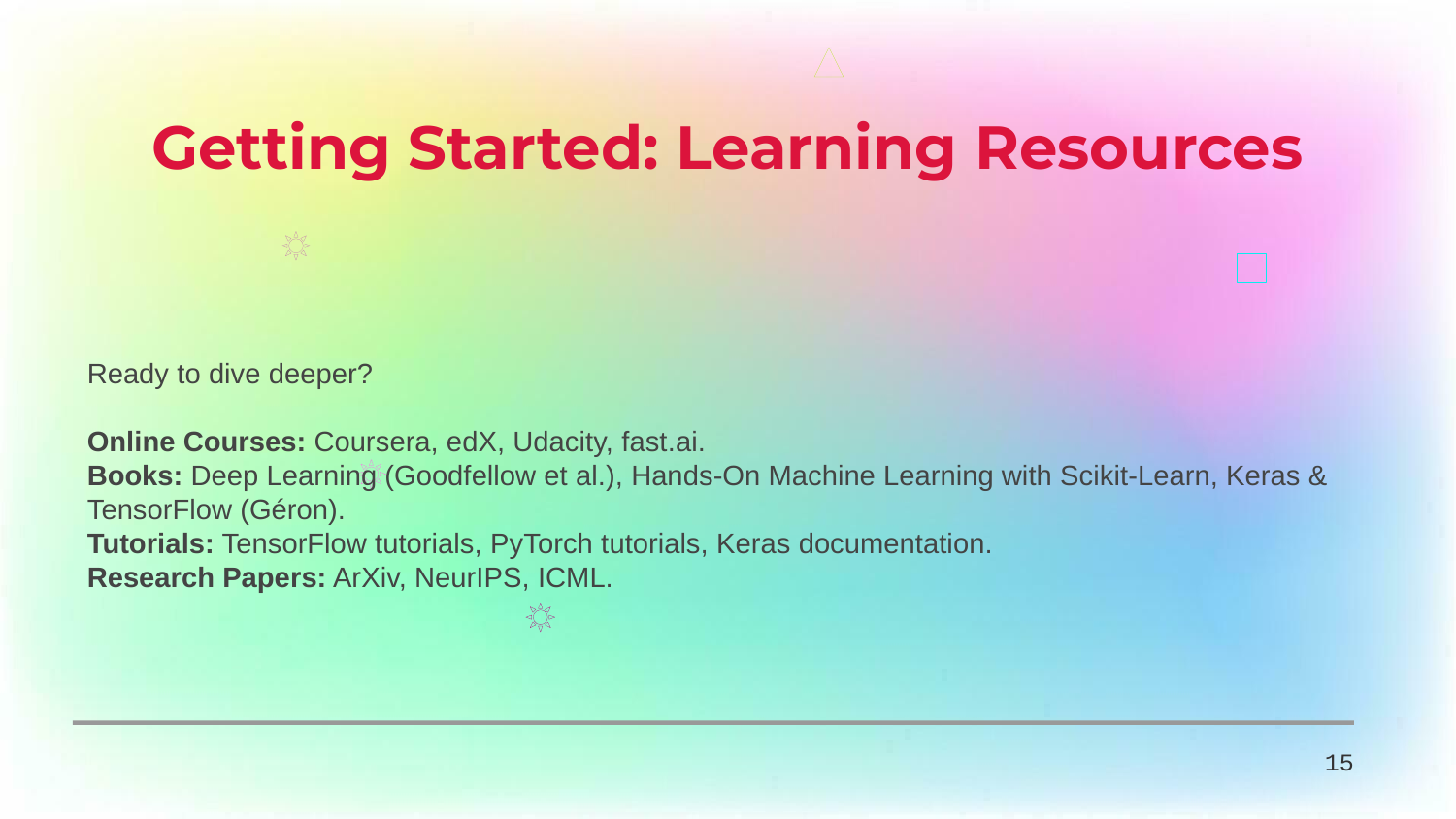

Getting Started: Learning Resources

Ready to dive deeper?

Online Courses: Coursera, edX, Udacity, fast.ai.
Books: Deep Learning (Goodfellow et al.), Hands-On Machine Learning with Scikit-Learn, Keras & TensorFlow (Géron).
Tutorials: TensorFlow tutorials, PyTorch tutorials, Keras documentation.
Research Papers: ArXiv, NeurIPS, ICML.

15